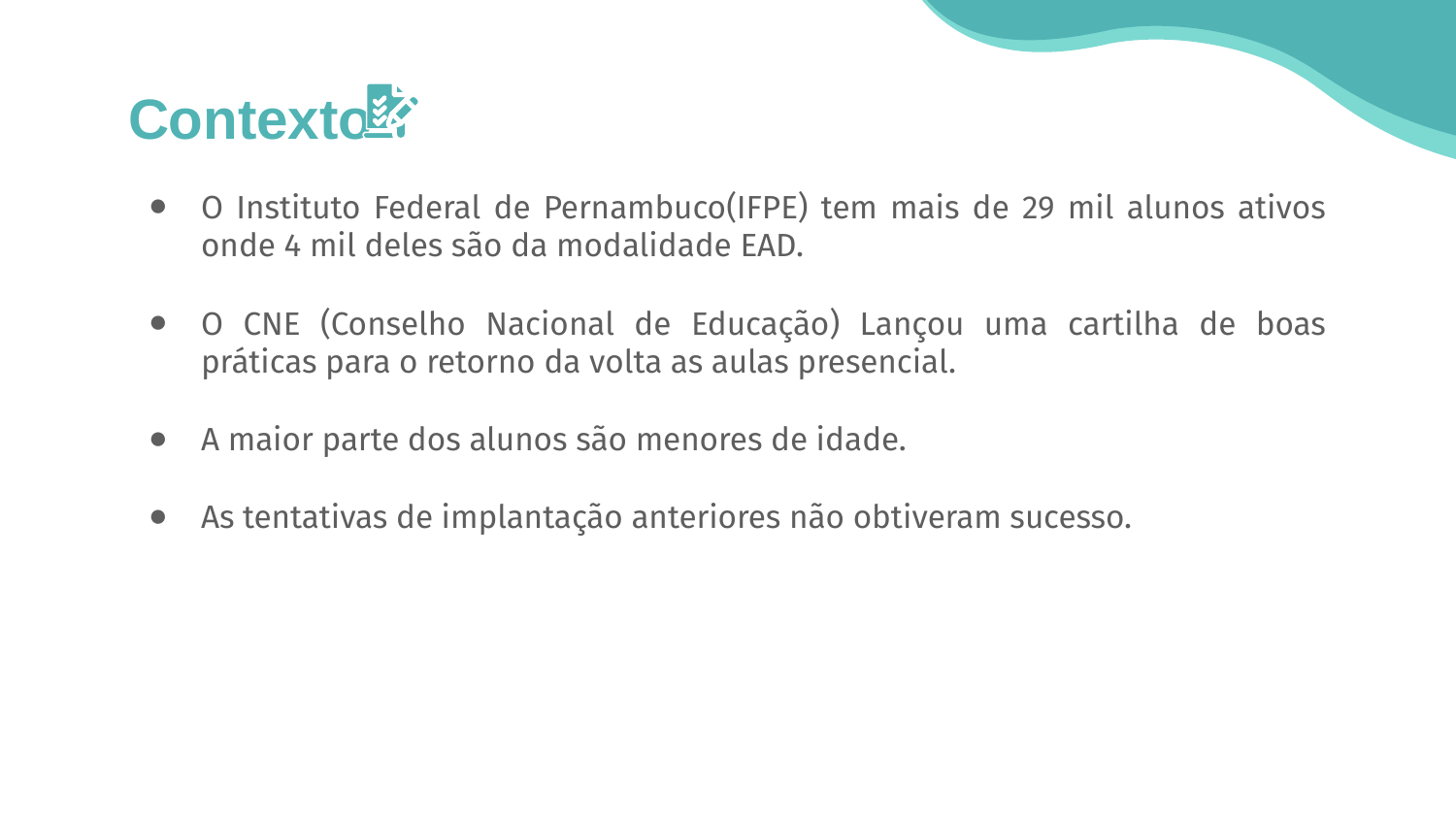

# Contexto

O Instituto Federal de Pernambuco(IFPE) tem mais de 29 mil alunos ativos onde 4 mil deles são da modalidade EAD.

O CNE (Conselho Nacional de Educação) Lançou uma cartilha de boas práticas para o retorno da volta as aulas presencial.

A maior parte dos alunos são menores de idade.

As tentativas de implantação anteriores não obtiveram sucesso.